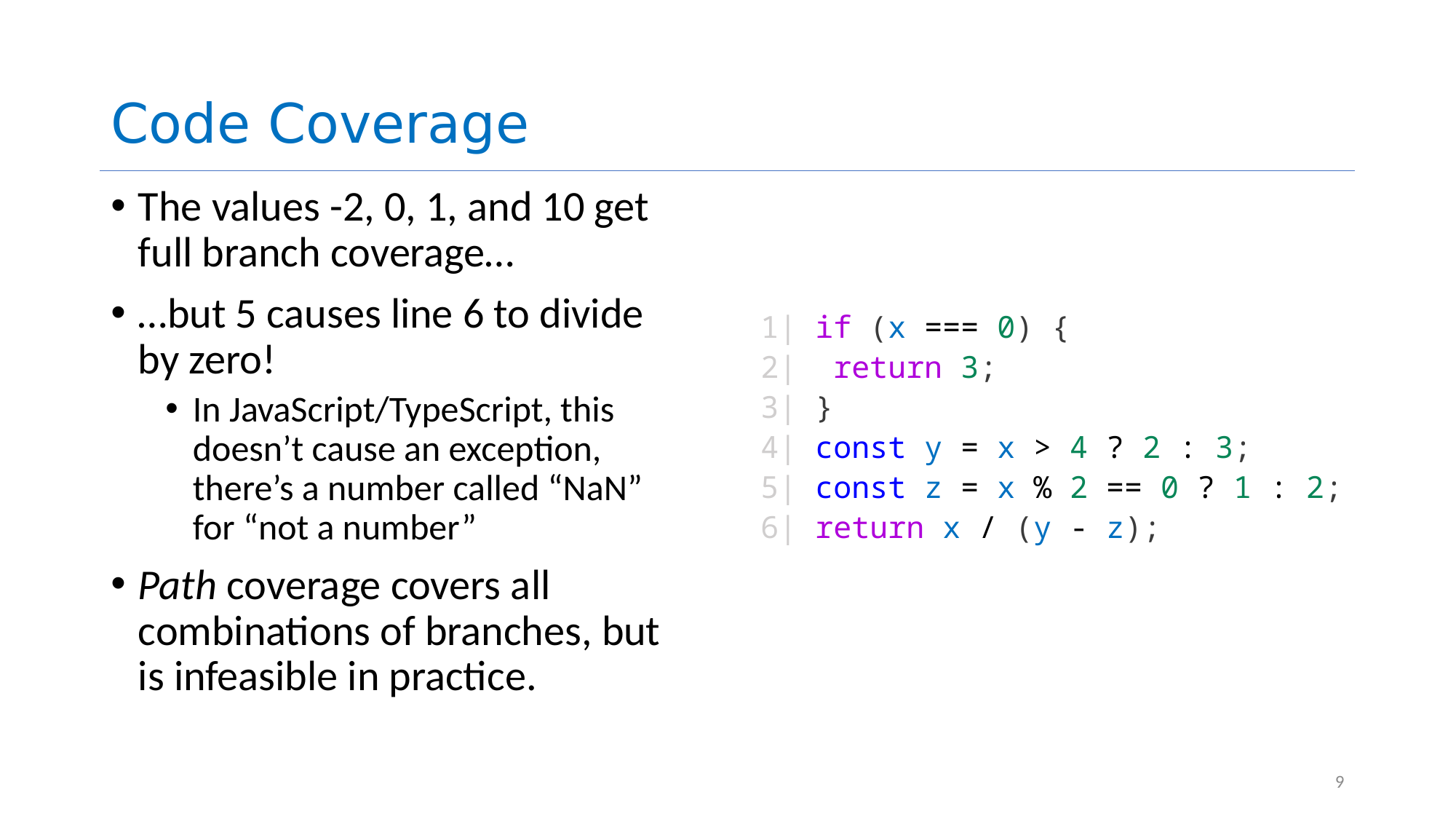

# Code Coverage
The values -2, 0, 1, and 10 get full branch coverage…
…but 5 causes line 6 to divide by zero!
In JavaScript/TypeScript, this doesn’t cause an exception, there’s a number called “NaN” for “not a number”
Path coverage covers all combinations of branches, but is infeasible in practice.
1| if (x === 0) {
2|  return 3;
3| }
4| const y = x > 4 ? 2 : 3;
5| const z = x % 2 == 0 ? 1 : 2;
6| return x / (y - z);
9